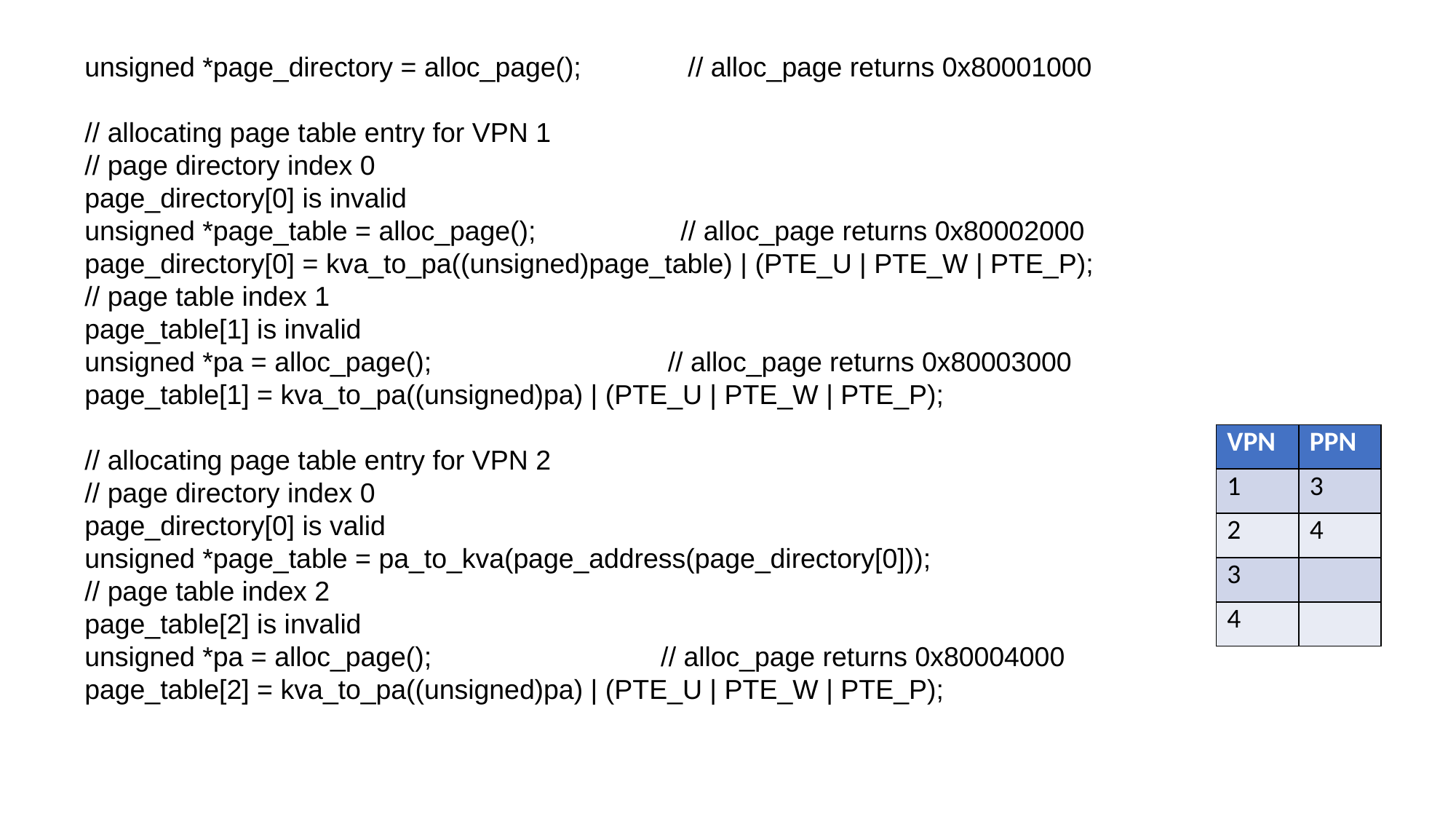

unsigned *page_directory = alloc_page();              // alloc_page returns 0x80001000

// allocating page table entry for VPN 1
// page directory index 0
page_directory[0] is invalid
unsigned *page_table = alloc_page();                   // alloc_page returns 0x80002000
page_directory[0] = kva_to_pa((unsigned)page_table) | (PTE_U | PTE_W | PTE_P);
// page table index 1
page_table[1] is invalid
unsigned *pa = alloc_page();                               // alloc_page returns 0x80003000
page_table[1] = kva_to_pa((unsigned)pa) | (PTE_U | PTE_W | PTE_P);

// allocating page table entry for VPN 2
// page directory index 0
page_directory[0] is valid
unsigned *page_table = pa_to_kva(page_address(page_directory[0]));
// page table index 2
page_table[2] is invalid
unsigned *pa = alloc_page(); 		    // alloc_page returns 0x80004000
page_table[2] = kva_to_pa((unsigned)pa) | (PTE_U | PTE_W | PTE_P);

| VPN | PPN |
| --- | --- |
| 1 | 3 |
| 2 | 4 |
| 3 |  |
| 4 |  |